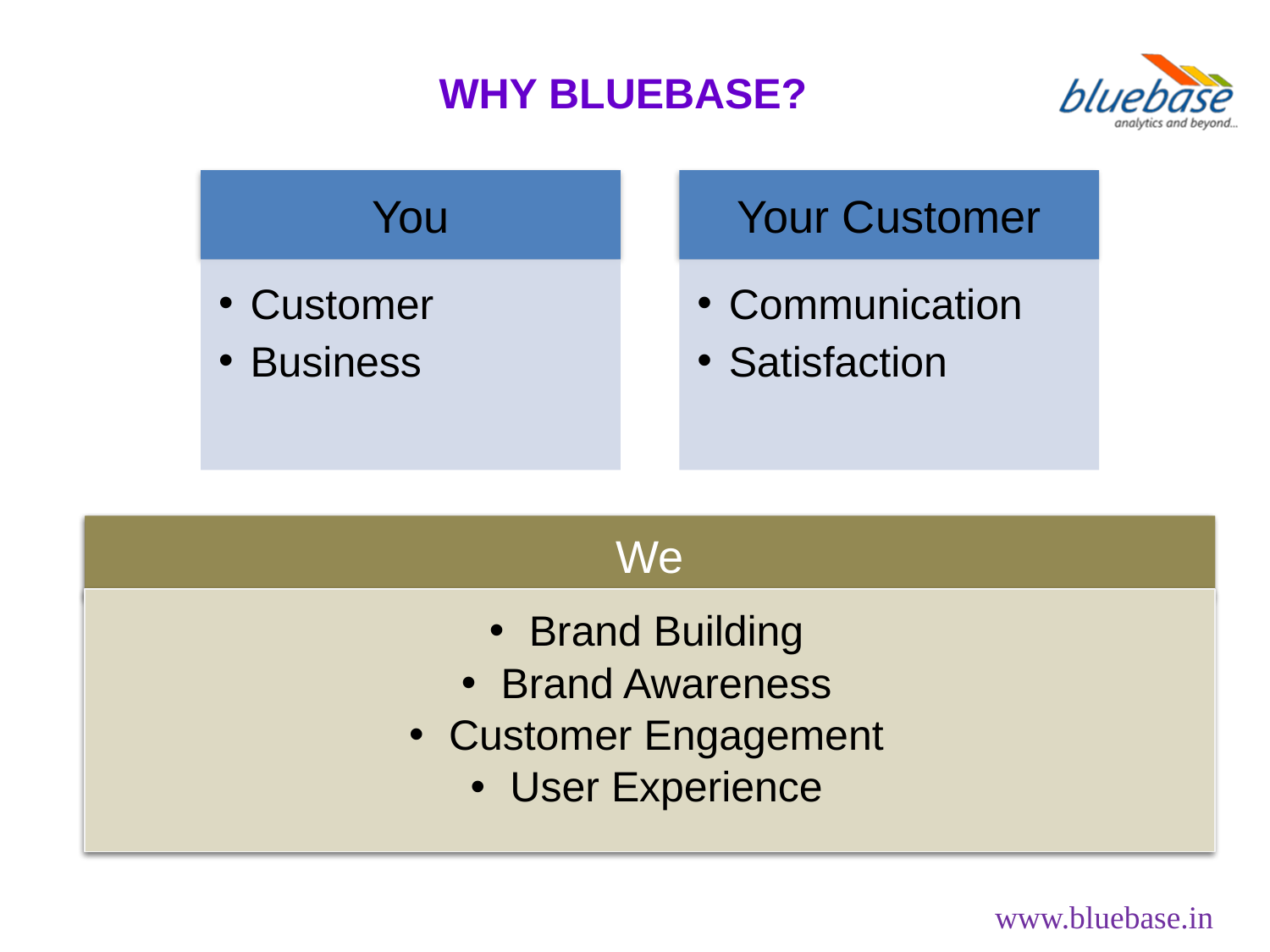

WHY BLUEBASE?

You

Your Customer

Customer
Business

Communication
Satisfaction

We

Brand Building
Brand Awareness
Customer Engagement
User Experience
www.bluebase.in